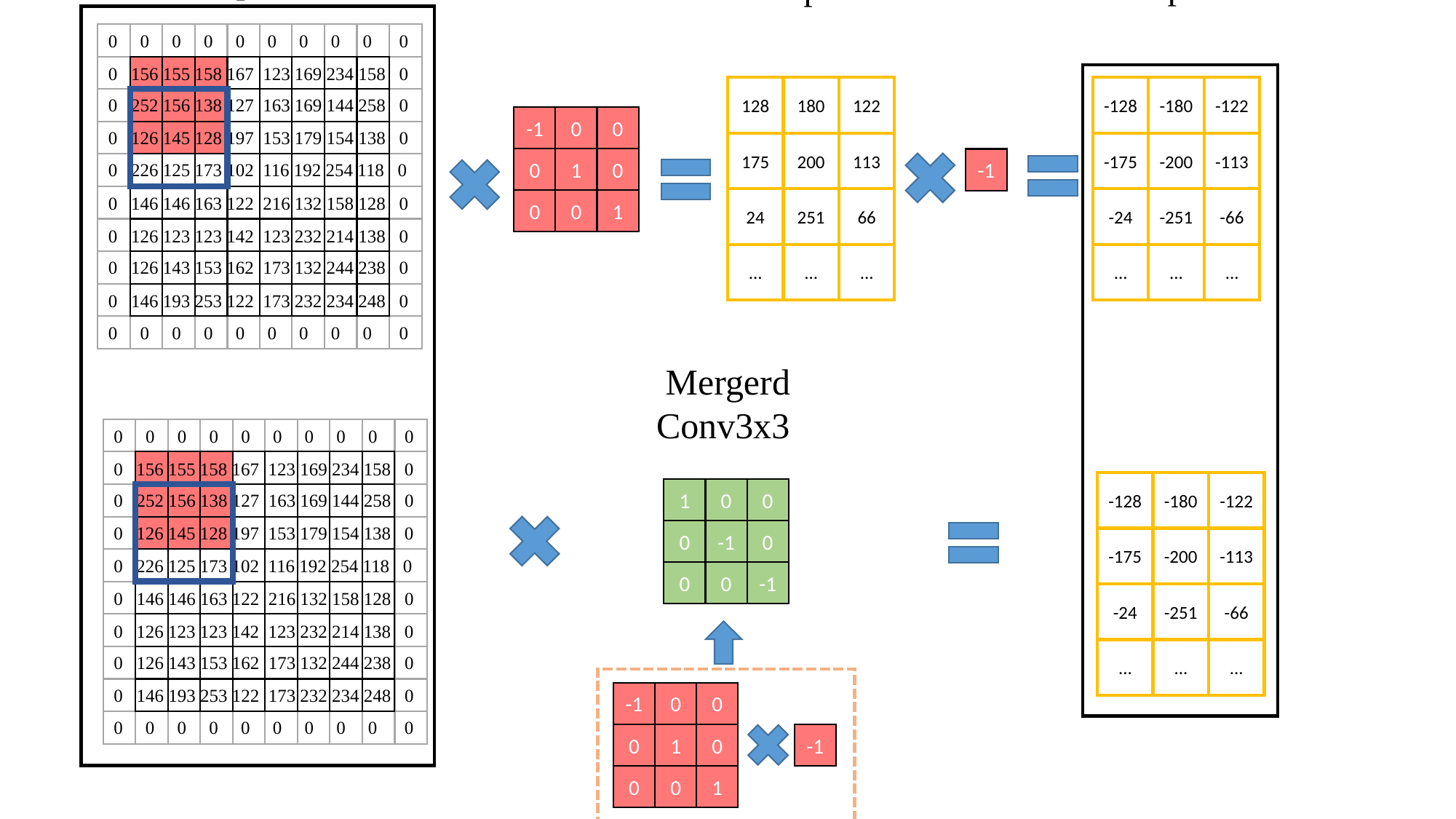

Input
Conv1x1

Ouput
Conv3x3

Ouput

0     0     0     0     0     0     0     0     0      0

0   156 155 158 167  123 169 234 158   0

128
180
122
-128
-180
-122
0   252 156 138 127  163 169 144 258   0

-1
0
0
0   126 145 128 197  153 179 154 138   0
175
200
113
-175
-200
-113

0
1
0

-1
0   226 125 173 102  116 192 254 118   0
0   146 146 163 122  216 132 158 128   0
24
251
66
-24
-251
-66
0
0
1
0   126 123 123 142  123 232 214 138   0
...
...
...
...
...
...
0   126 143 153 162  173 132 244 238   0
0   146 193 253 122  173 232 234 248   0
0     0     0     0     0     0     0     0     0      0
 Mergerd
Conv3x3

0     0     0     0     0     0     0     0     0      0

0   156 155 158 167  123 169 234 158   0
-128
-180
-122
1
0
0
0   252 156 138 127  163 169 144 258   0

0   126 145 128 197  153 179 154 138   0
0
-1
0
-175
-200
-113
0   226 125 173 102  116 192 254 118   0
0
0
-1
0   146 146 163 122  216 132 158 128   0
-24
-251
-66
0   126 123 123 142  123 232 214 138   0

...
...
...
0   126 143 153 162  173 132 244 238   0

0   146 193 253 122  173 232 234 248   0
-1
0
0
0     0     0     0     0     0     0     0     0      0

0
1
0
-1
0
0
1